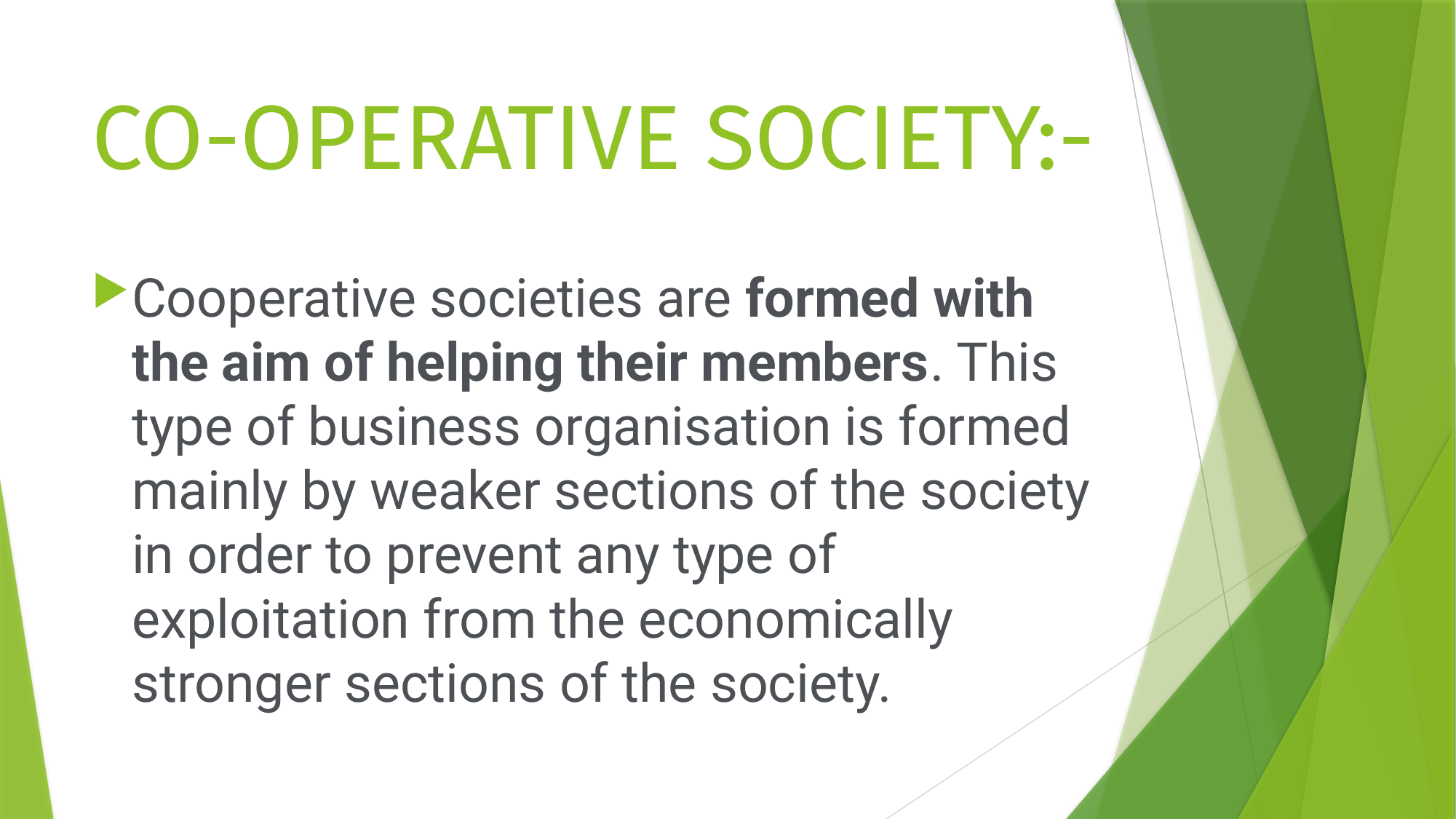

# CO-OPERATIVE SOCIETY:-
Cooperative societies are formed with the aim of helping their members. This type of business organisation is formed mainly by weaker sections of the society in order to prevent any type of exploitation from the economically stronger sections of the society.